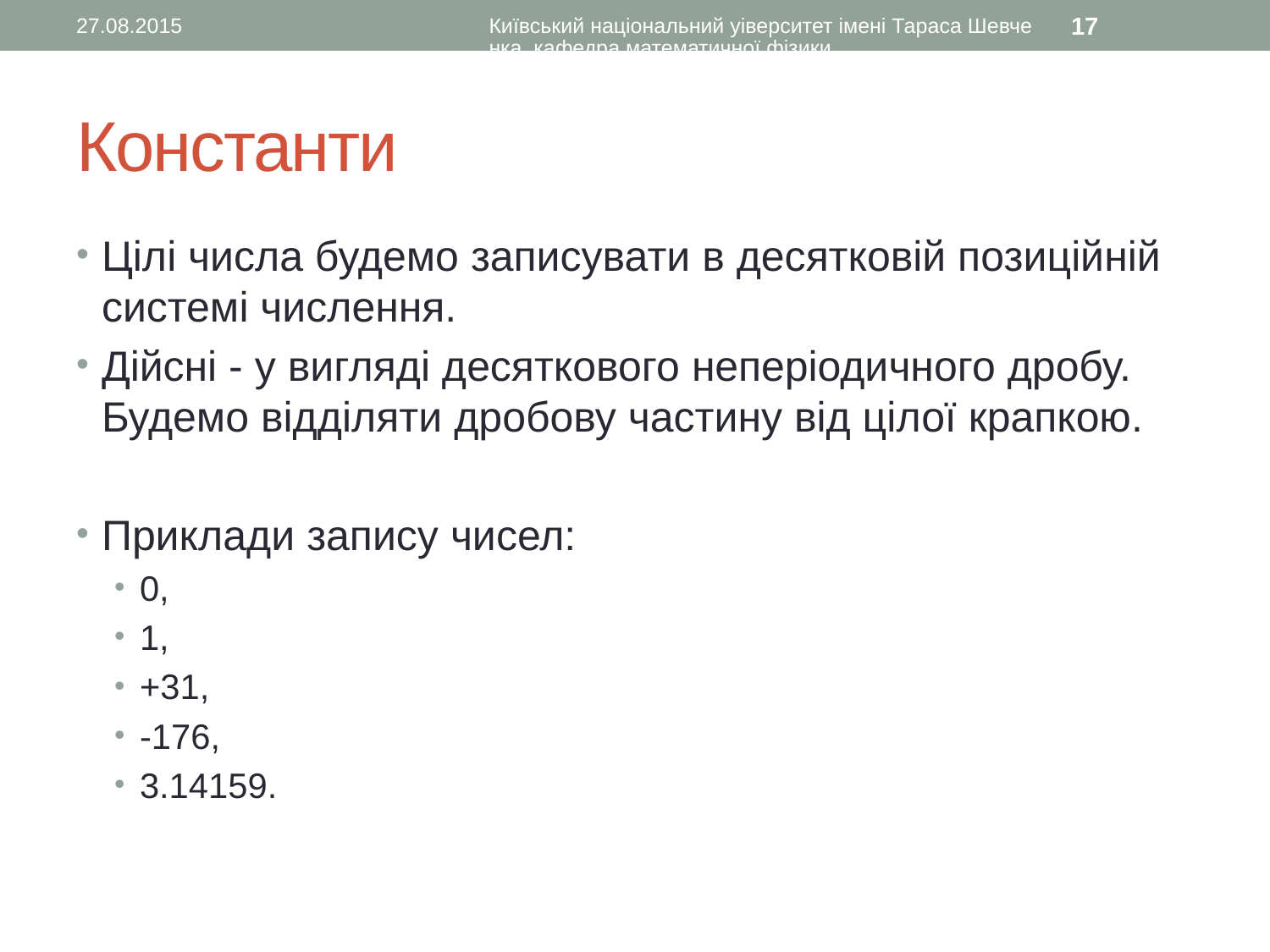

27.08.2015
Київський національний уіверситет імені Тараса Шевченка, кафедра математичної фізики
17
# Константи
Цілі числа будемо записувати в десятковій позиційній системі числення.
Дійсні - у вигляді десяткового неперіодичного дробу. Будемо відділяти дробову частину від цілої крапкою.

Приклади запису чисел:
0,
1,
+31,
-176,
3.14159.